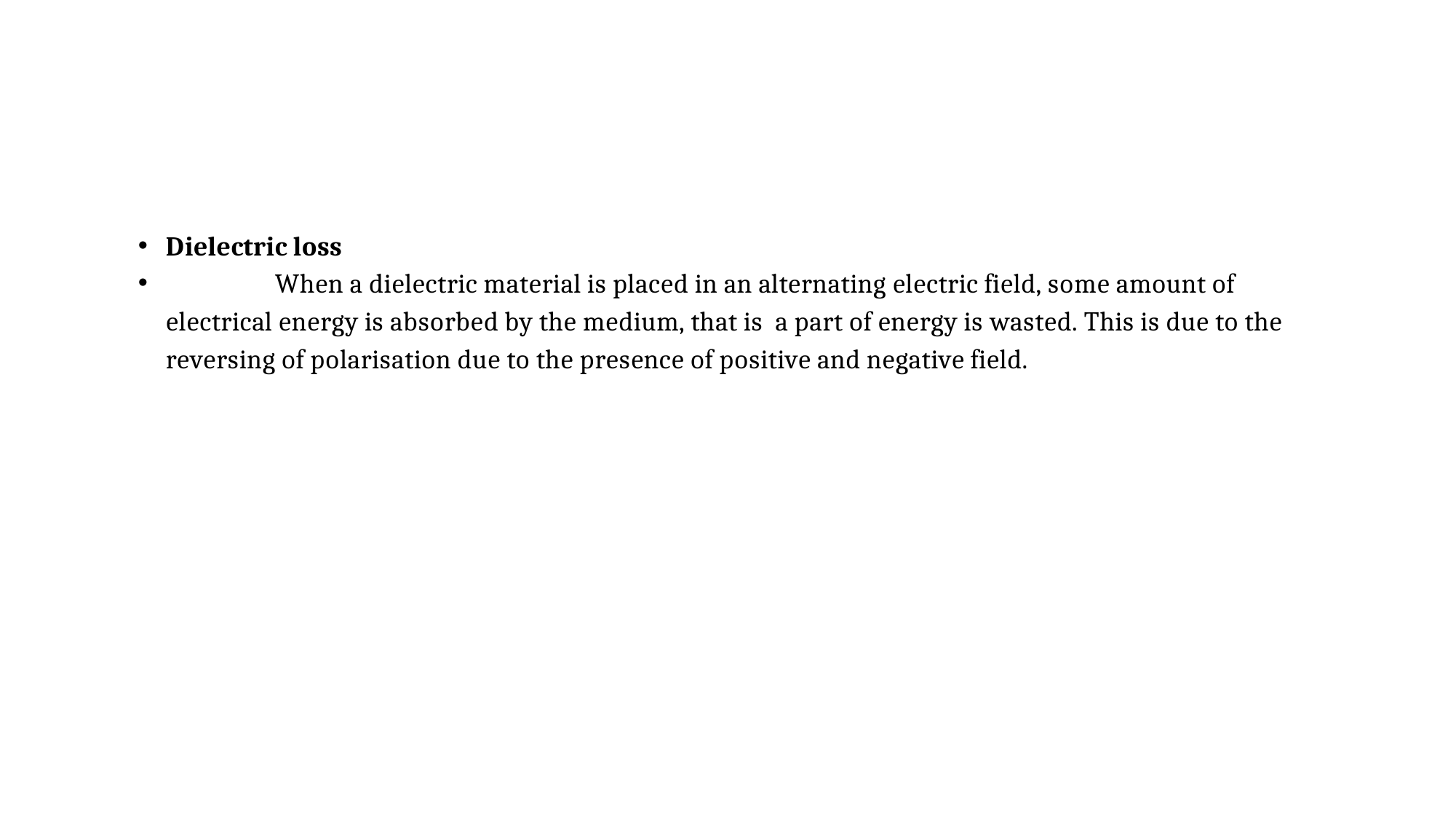

Dielectric loss
	When a dielectric material is placed in an alternating electric field, some amount of electrical energy is absorbed by the medium, that is  a part of energy is wasted. This is due to the reversing of polarisation due to the presence of positive and negative field.